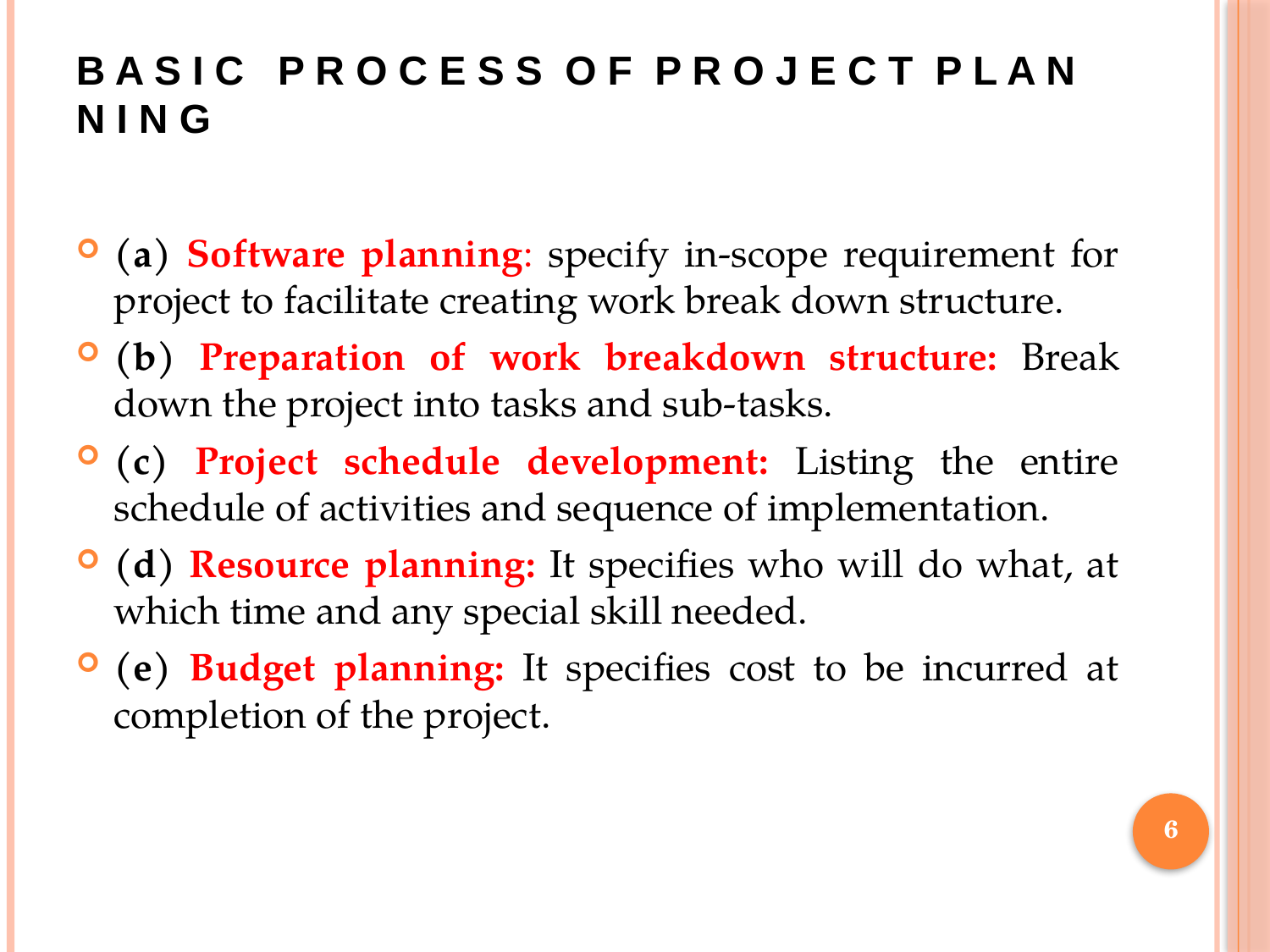

# B A S I C   P R O C E S S  O F  P R O J E C T  P L A N N I N G
(a) Software planning: specify in-scope requirement for project to facilitate creating work break down structure.
(b) Preparation of work breakdown structure: Break down the project into tasks and sub-tasks.
(c) Project schedule development: Listing the entire schedule of activities and sequence of implementation.
(d) Resource planning: It specifies who will do what, at which time and any special skill needed.
(e) Budget planning: It specifies cost to be incurred at completion of the project.
6